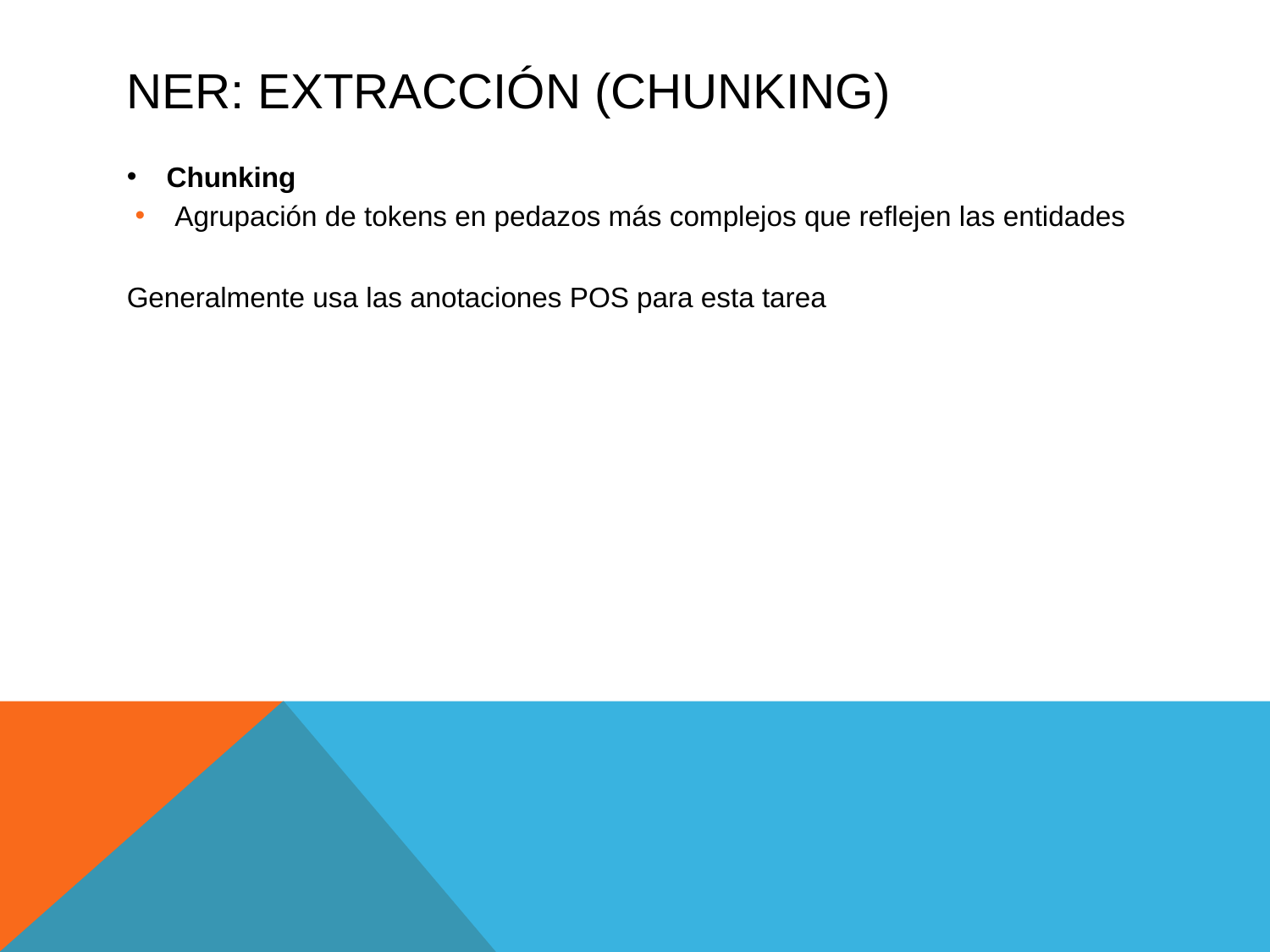

NER: Extracción (Chunking)
Chunking
Agrupación de tokens en pedazos más complejos que reflejen las entidades

Generalmente usa las anotaciones POS para esta tarea